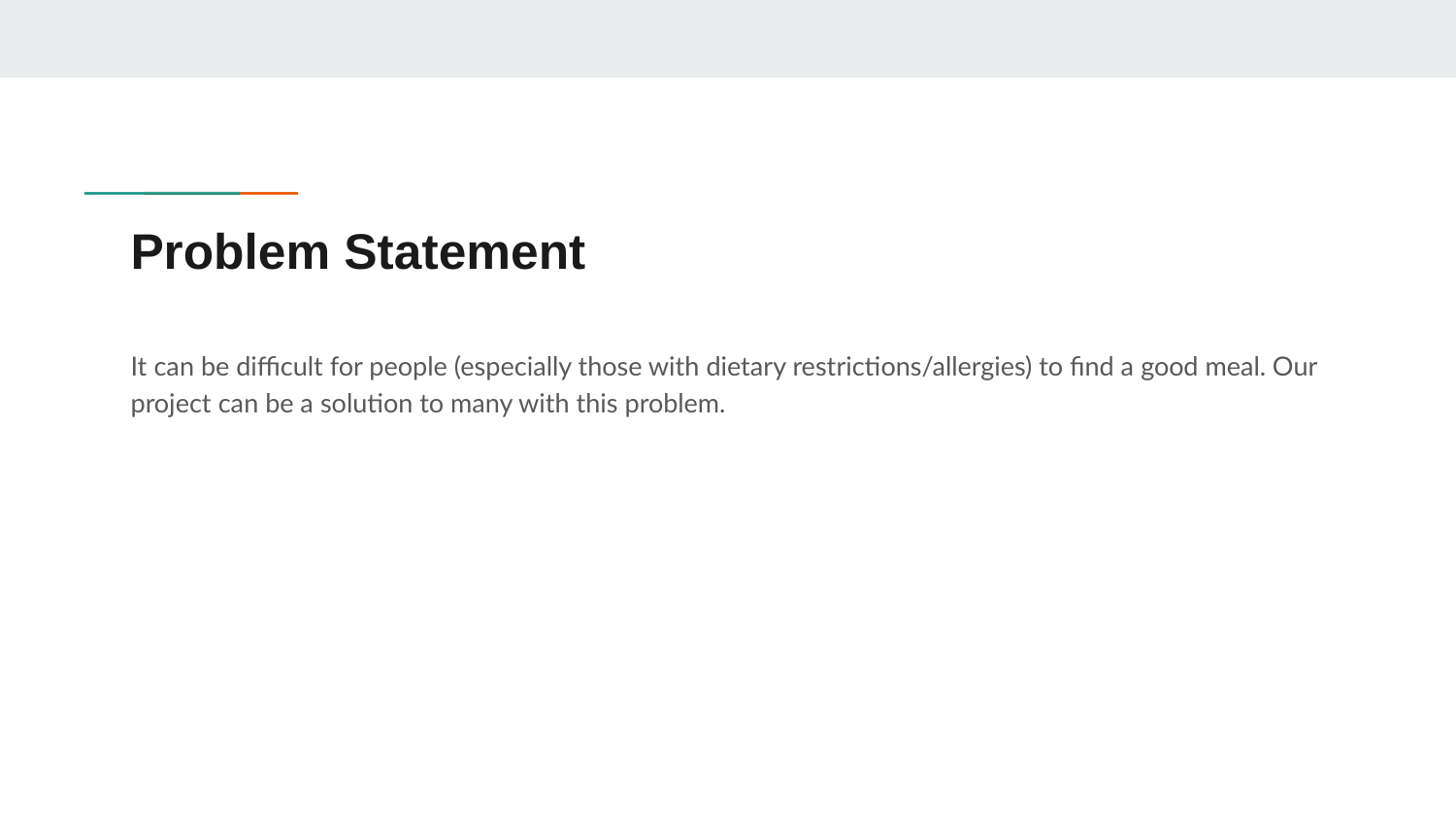

# Problem Statement
It can be difficult for people (especially those with dietary restrictions/allergies) to find a good meal. Our project can be a solution to many with this problem.